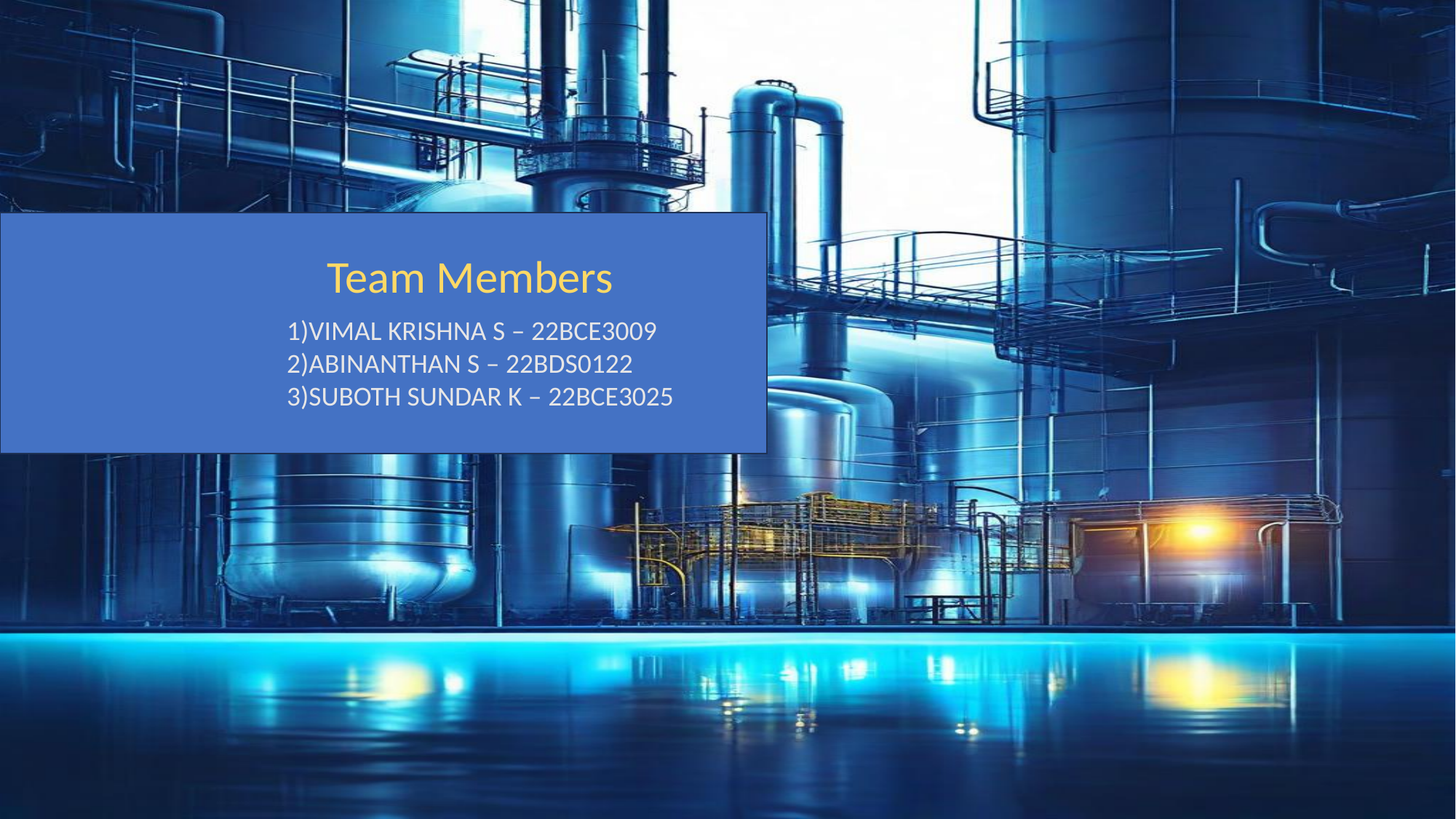

Team Members
1)VIMAL KRISHNA S – 22BCE3009
2)ABINANTHAN S – 22BDS0122
3)SUBOTH SUNDAR K – 22BCE3025